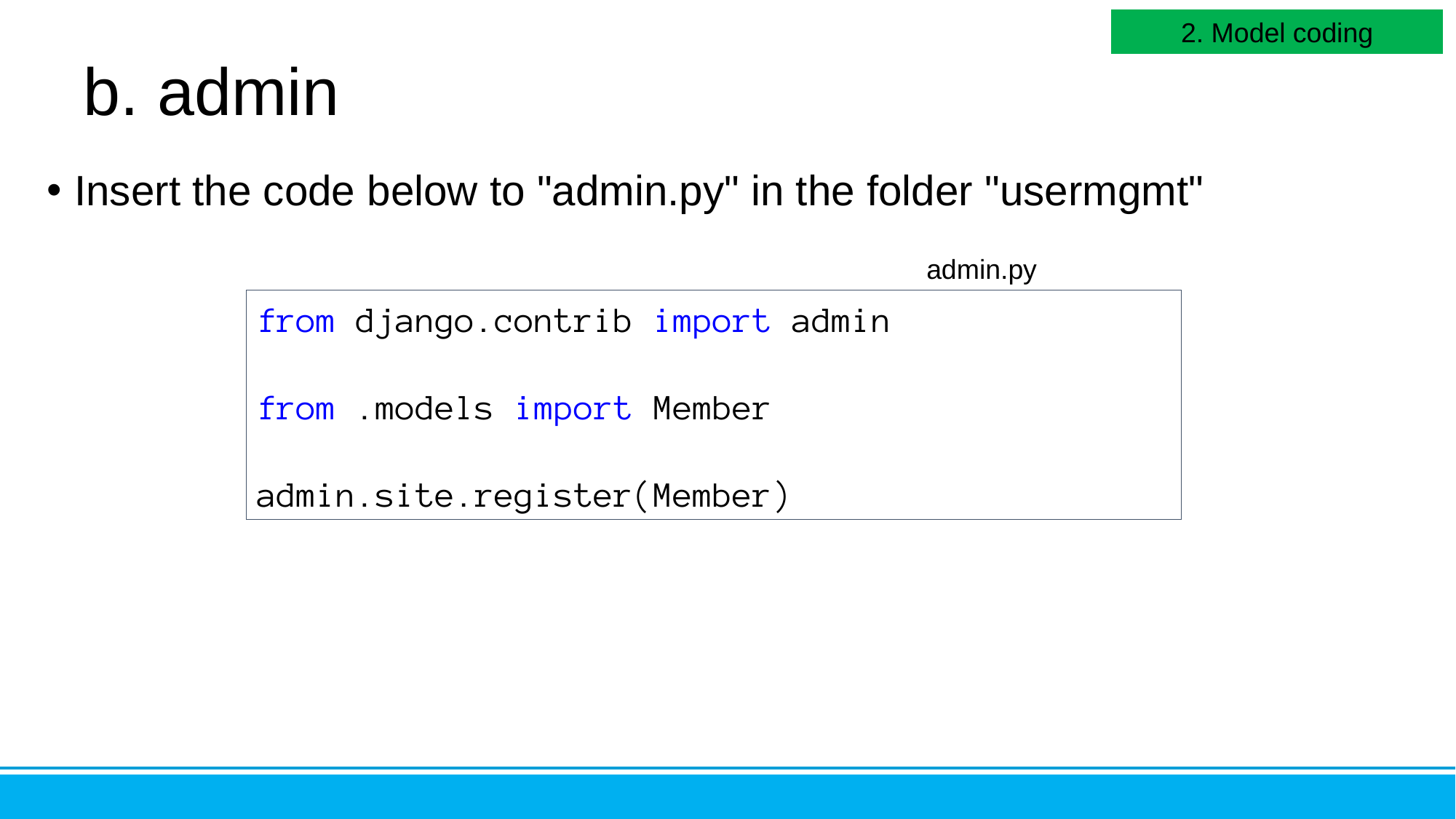

2. Model coding
# b. admin
Insert the code below to "admin.py" in the folder "usermgmt"
admin.py
from django.contrib import admin

from .models import Member

admin.site.register(Member)